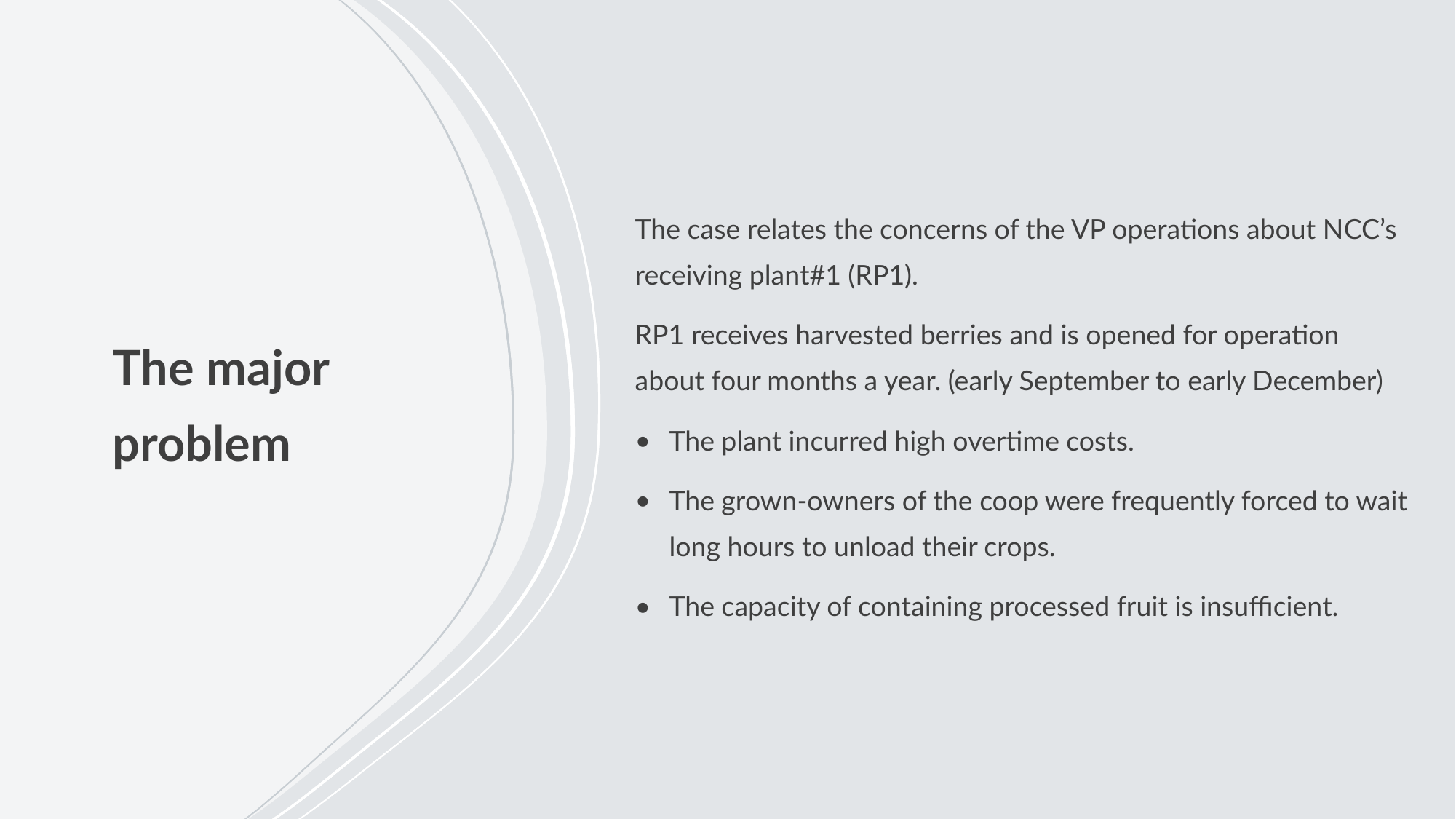

The case relates the concerns of the VP operations about NCC’s receiving plant#1 (RP1).
RP1 receives harvested berries and is opened for operation about four months a year. (early September to early December)
The plant incurred high overtime costs.
The grown-owners of the coop were frequently forced to wait long hours to unload their crops.
The capacity of containing processed fruit is insufficient.
# The major problem